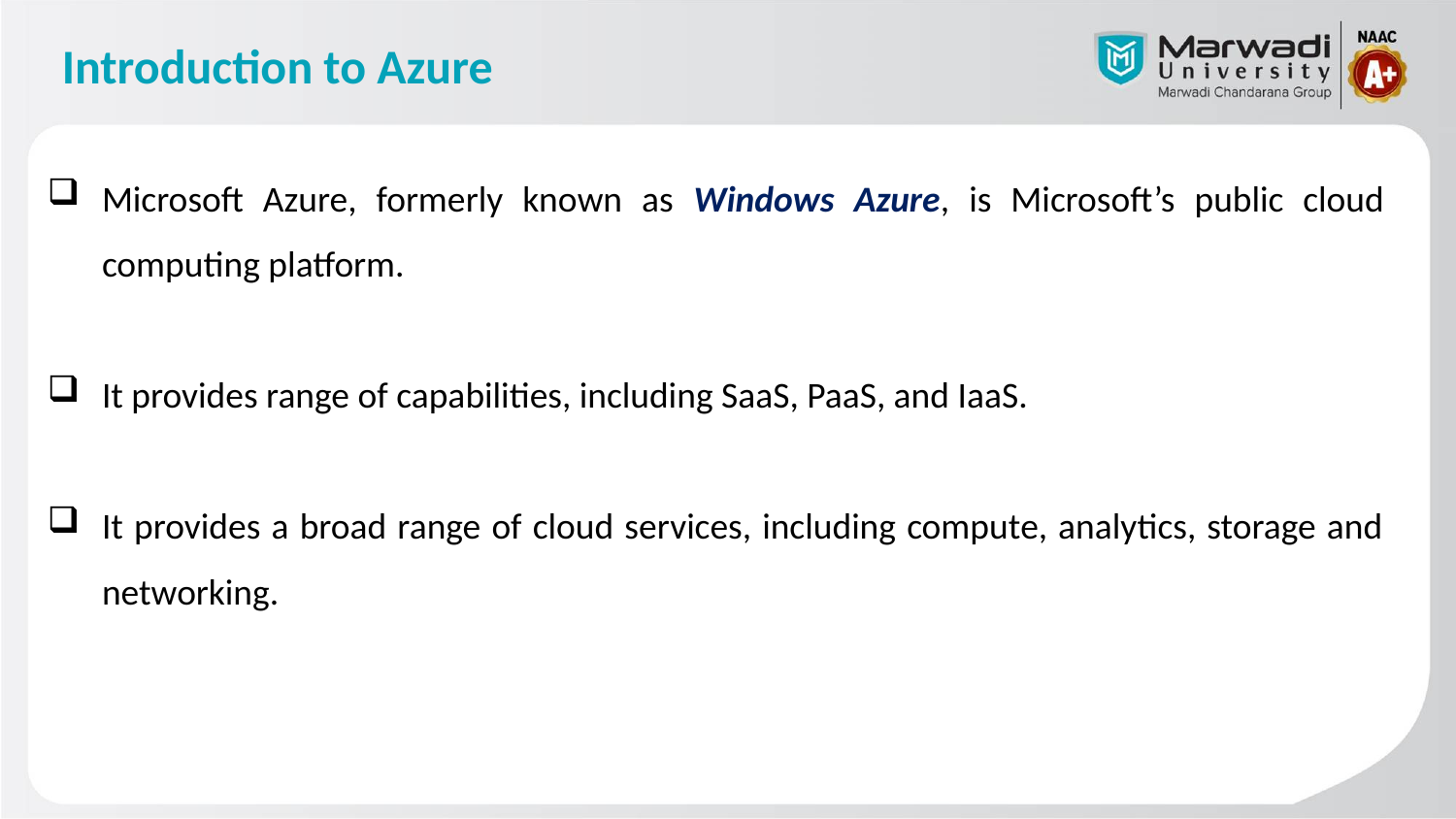

# Introduction to Azure
Microsoft Azure, formerly known as Windows Azure, is Microsoft’s public cloud computing platform.

It provides range of capabilities, including SaaS, PaaS, and IaaS.

It provides a broad range of cloud services, including compute, analytics, storage and networking.